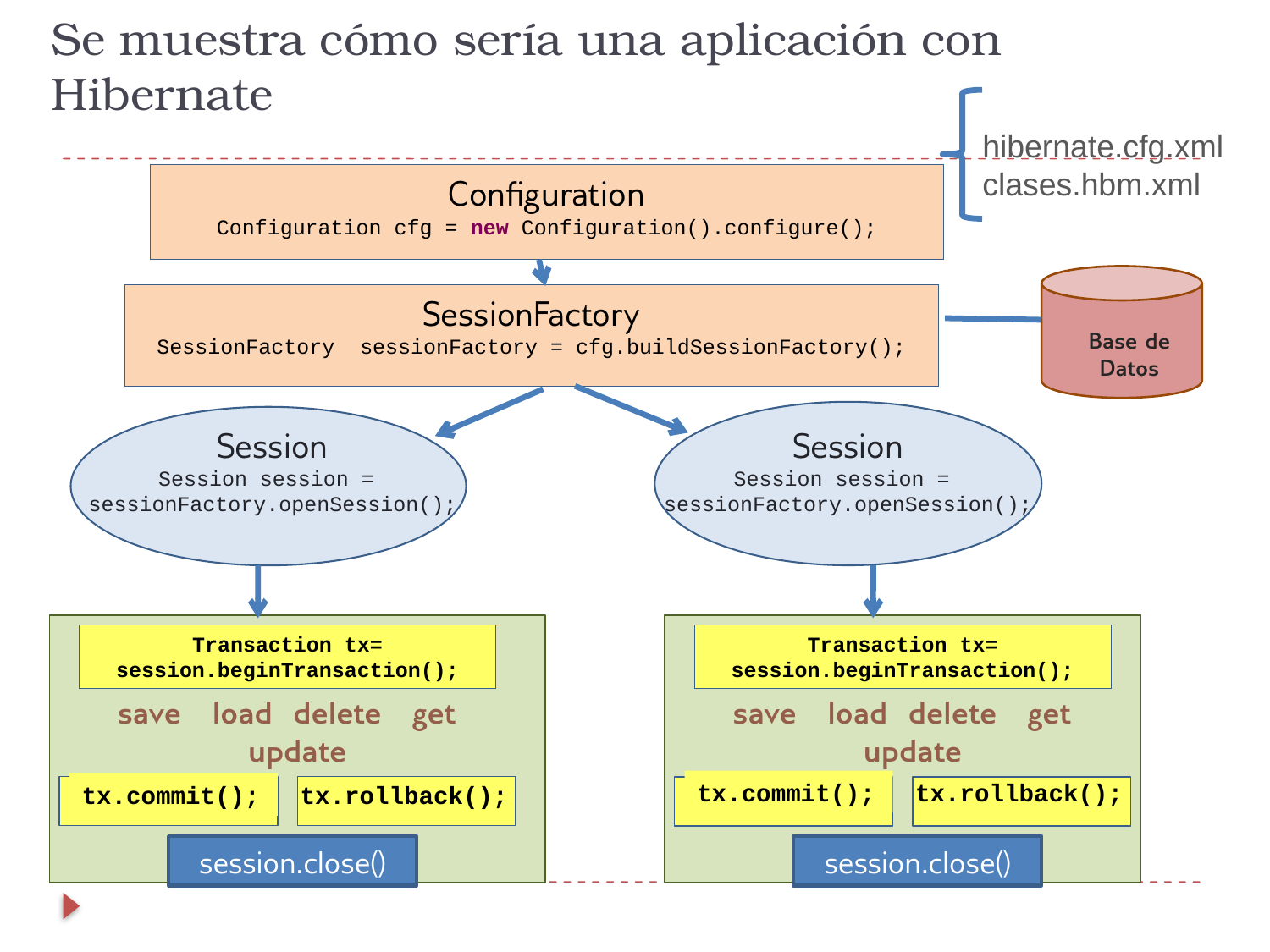

Se muestra cómo sería una aplicación con  Hibernate

hibernate.cfg.xml
clases.hbm.xml
Configuration
Configuration cfg = new Configuration().configure();

SessionFactory
SessionFactory  sessionFactory = cfg.buildSessionFactory();

Base de Datos

Session
Session session =
sessionFactory.openSession();

Session
Session session =
sessionFactory.openSession();

Transaction tx=
session.beginTransaction();
Transaction tx=
session.beginTransaction();
save   load  delete   get   update
save   load  delete   get   update
tx.commit();
tx.rollback();
tx.commit();
tx.rollback();

session.close()
session.close()